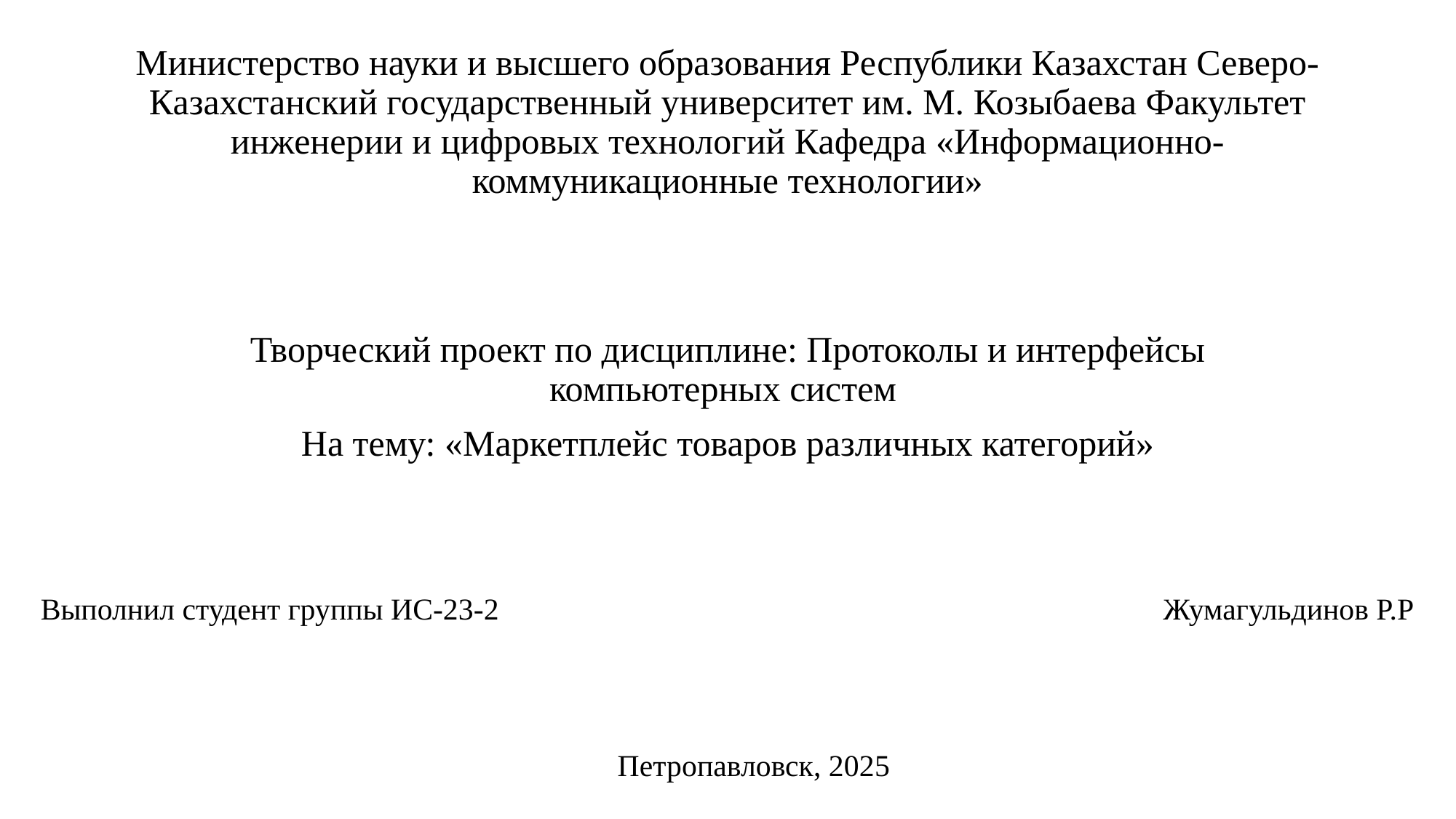

# Министерство науки и высшего образования Республики Казахстан Северо-Казахстанский государственный университет им. М. Козыбаева Факультет инженерии и цифровых технологий Кафедра «Информационно-коммуникационные технологии»
Творческий проект по дисциплине: Протоколы и интерфейсы компьютерных систем
На тему: «Маркетплейс товаров различных категорий»

Выполнил студент группы ИС-23-2                                                                                       Жумагульдинов Р.Р
Петропавловск, 2025